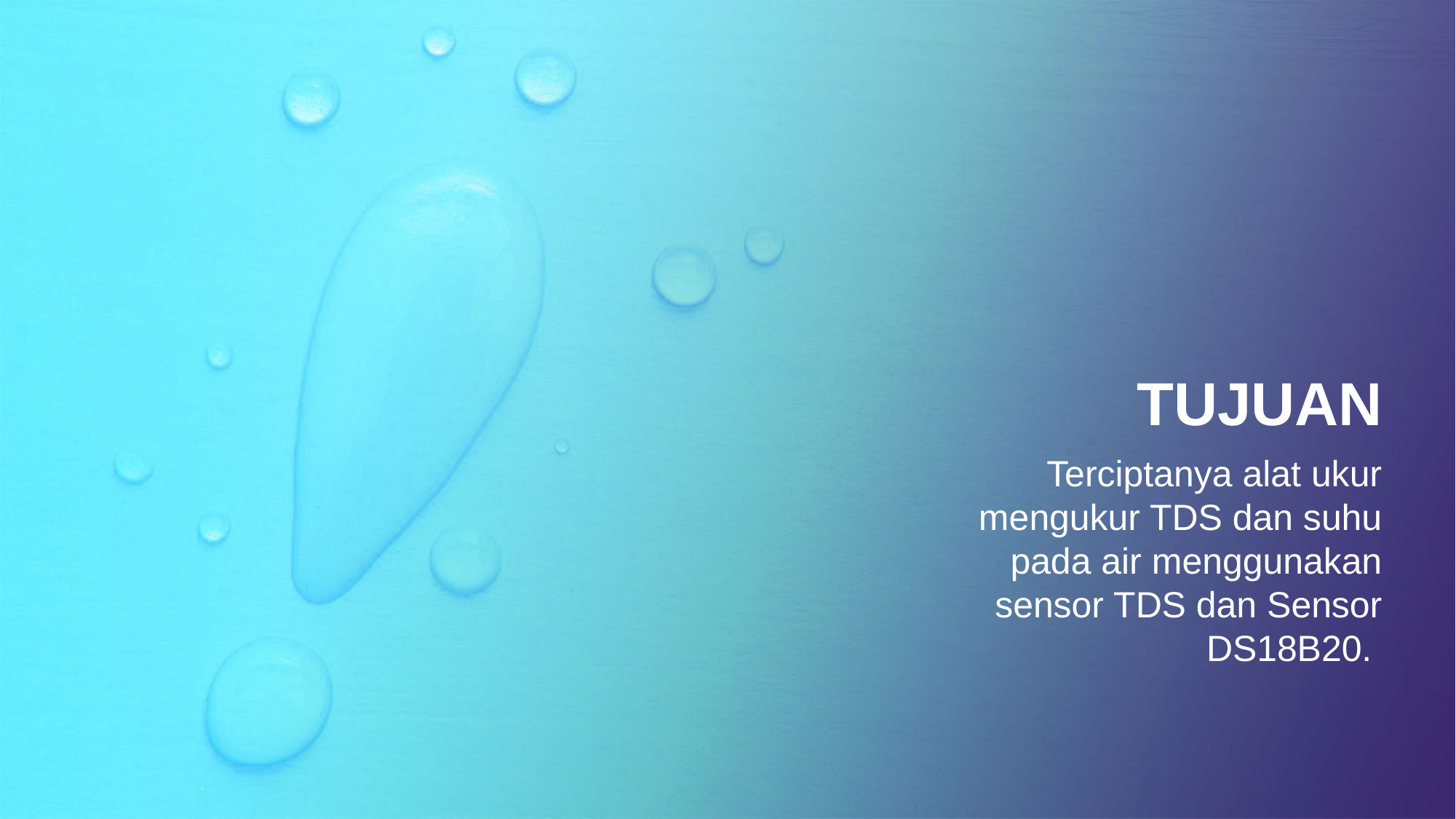

TUJUAN
Terciptanya alat ukur mengukur TDS dan suhu pada air menggunakan sensor TDS dan Sensor DS18B20.